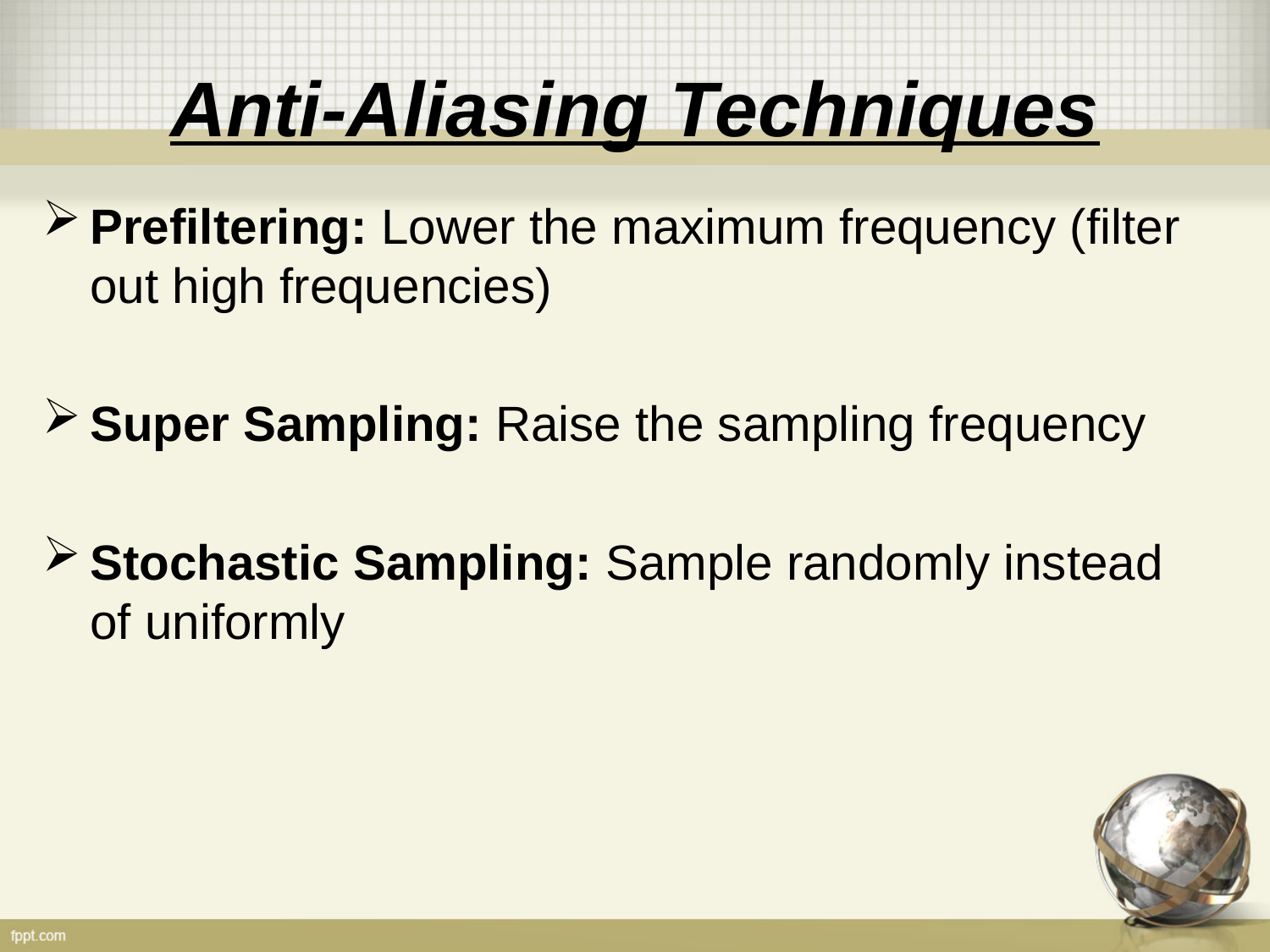

# Anti-Aliasing Techniques
Prefiltering: Lower the maximum frequency (filter out high frequencies)

Super Sampling: Raise the sampling frequency

Stochastic Sampling: Sample randomly instead of uniformly